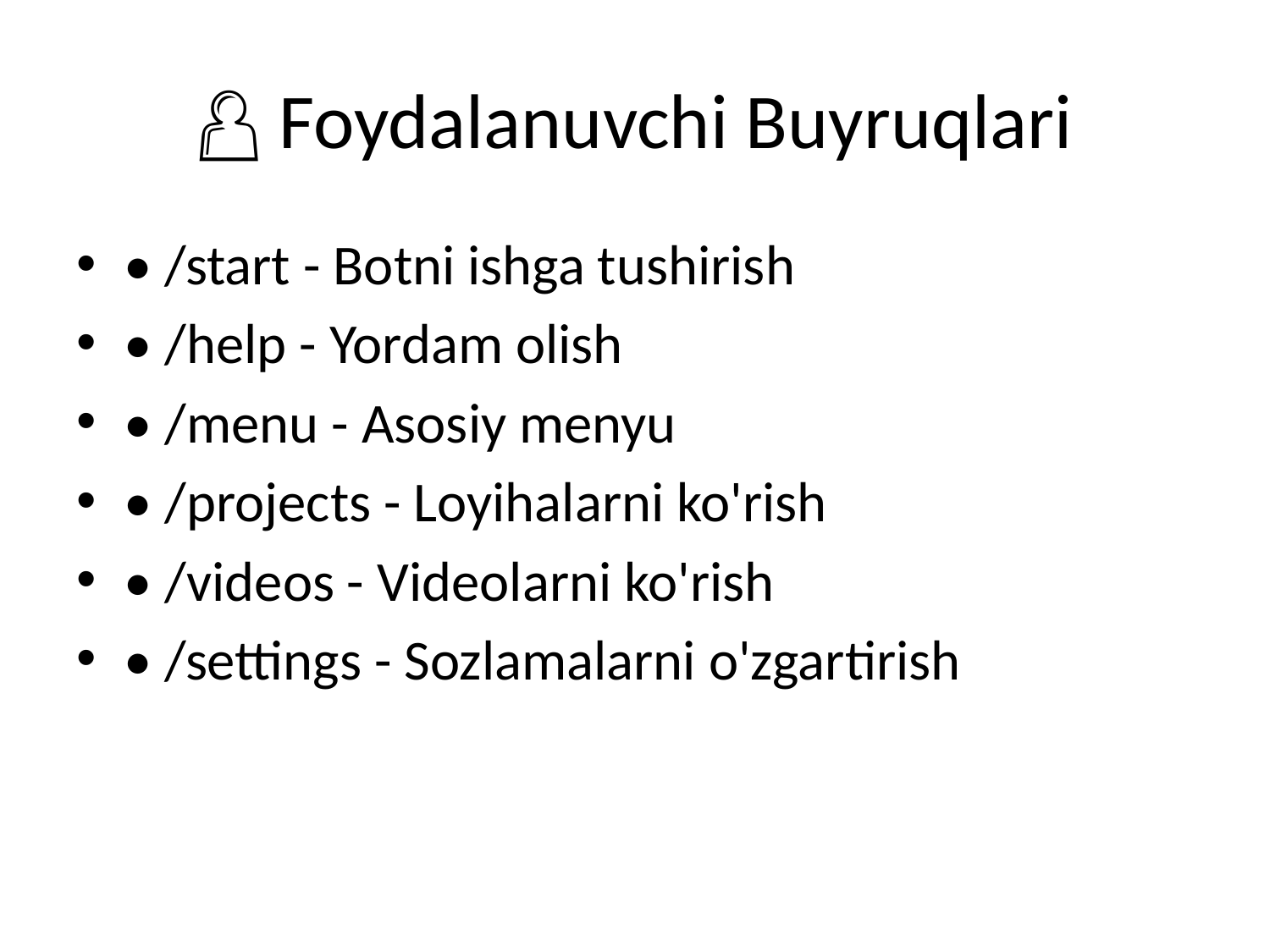

# 👤 Foydalanuvchi Buyruqlari
• /start - Botni ishga tushirish
• /help - Yordam olish
• /menu - Asosiy menyu
• /projects - Loyihalarni ko'rish
• /videos - Videolarni ko'rish
• /settings - Sozlamalarni o'zgartirish